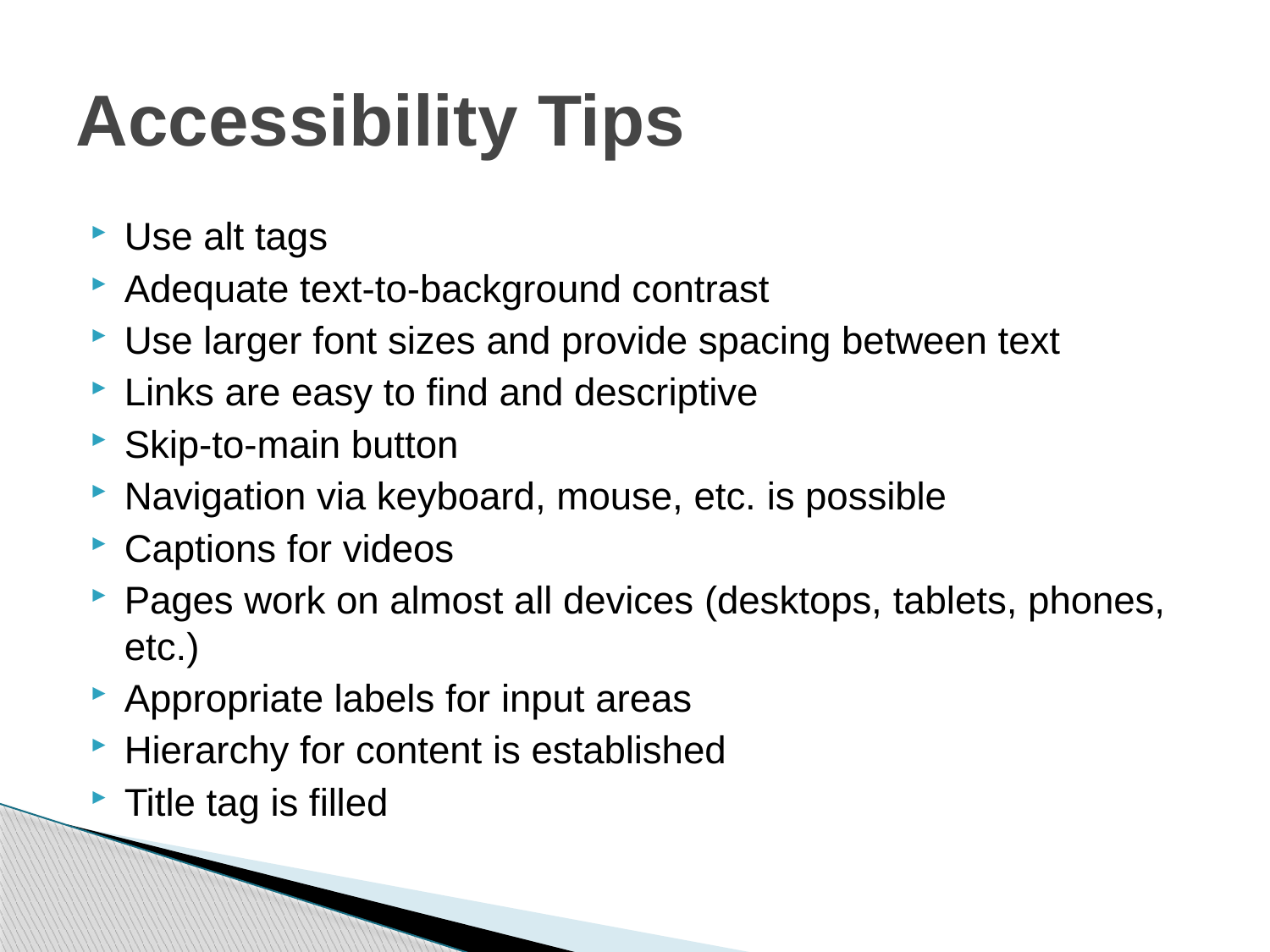

# Accessibility Tips
Use alt tags
Adequate text-to-background contrast
Use larger font sizes and provide spacing between text
Links are easy to find and descriptive
Skip-to-main button
Navigation via keyboard, mouse, etc. is possible
Captions for videos
Pages work on almost all devices (desktops, tablets, phones, etc.)
Appropriate labels for input areas
Hierarchy for content is established
Title tag is filled